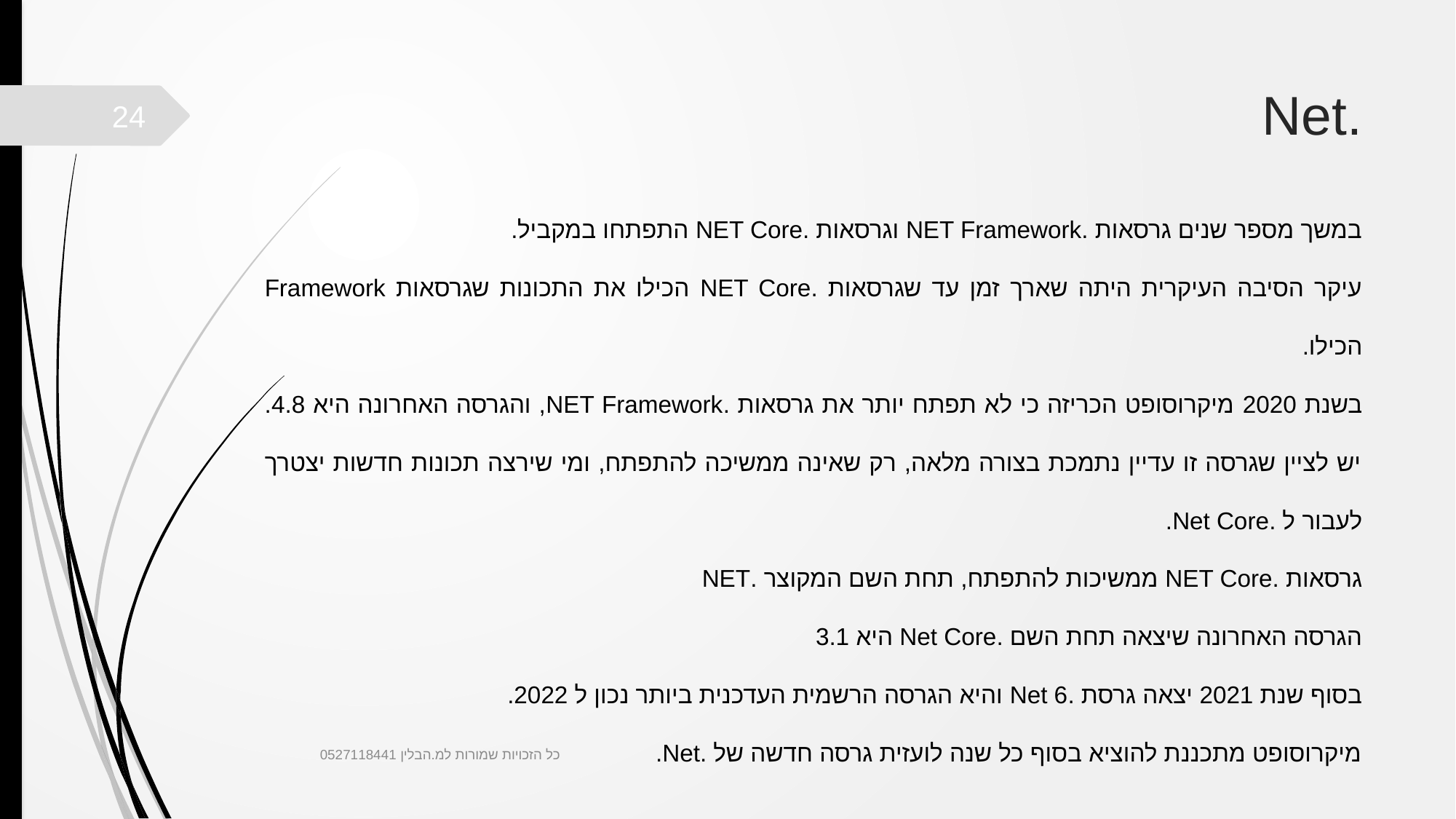

# .Net
24
במשך מספר שנים גרסאות .NET Framework וגרסאות .NET Core התפתחו במקביל.
עיקר הסיבה העיקרית היתה שארך זמן עד שגרסאות .NET Core הכילו את התכונות שגרסאות Framework הכילו.
בשנת 2020 מיקרוסופט הכריזה כי לא תפתח יותר את גרסאות .NET Framework, והגרסה האחרונה היא 4.8. יש לציין שגרסה זו עדיין נתמכת בצורה מלאה, רק שאינה ממשיכה להתפתח, ומי שירצה תכונות חדשות יצטרך לעבור ל .Net Core.
גרסאות .NET Core ממשיכות להתפתח, תחת השם המקוצר .NET
הגרסה האחרונה שיצאה תחת השם .Net Core היא 3.1
בסוף שנת 2021 יצאה גרסת .Net 6 והיא הגרסה הרשמית העדכנית ביותר נכון ל 2022.
מיקרוסופט מתכננת להוציא בסוף כל שנה לועזית גרסה חדשה של .Net.

כל הזכויות שמורות למ.הבלין 0527118441